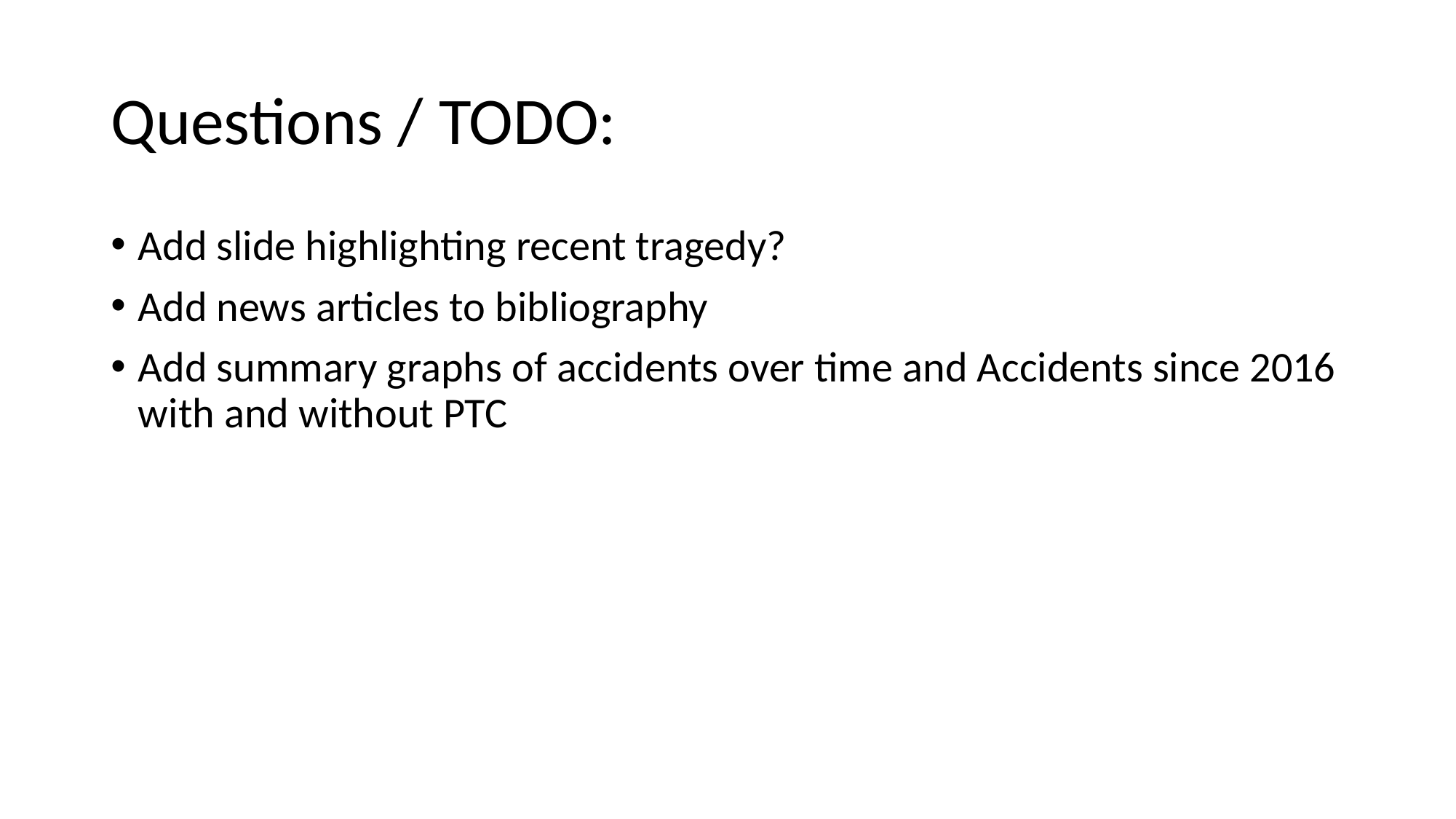

# Questions / TODO:
Add slide highlighting recent tragedy?
Add news articles to bibliography
Add summary graphs of accidents over time and Accidents since 2016 with and without PTC